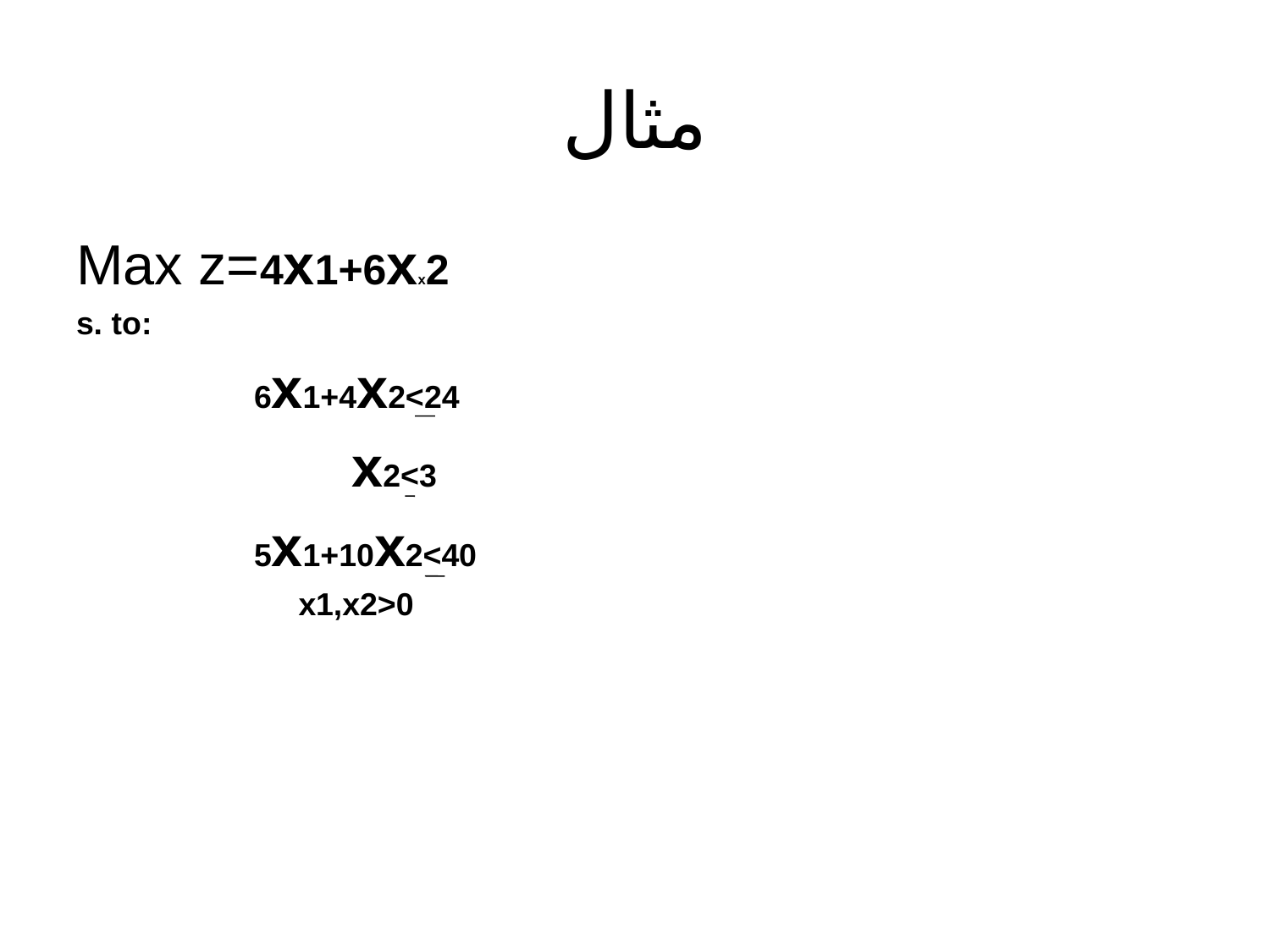

# مثال
Max z=4x1+6xx2
s. to:
                    6x1+4x2<24
                               x2<3
                    5x1+10x2<40
                         x1,x2>0